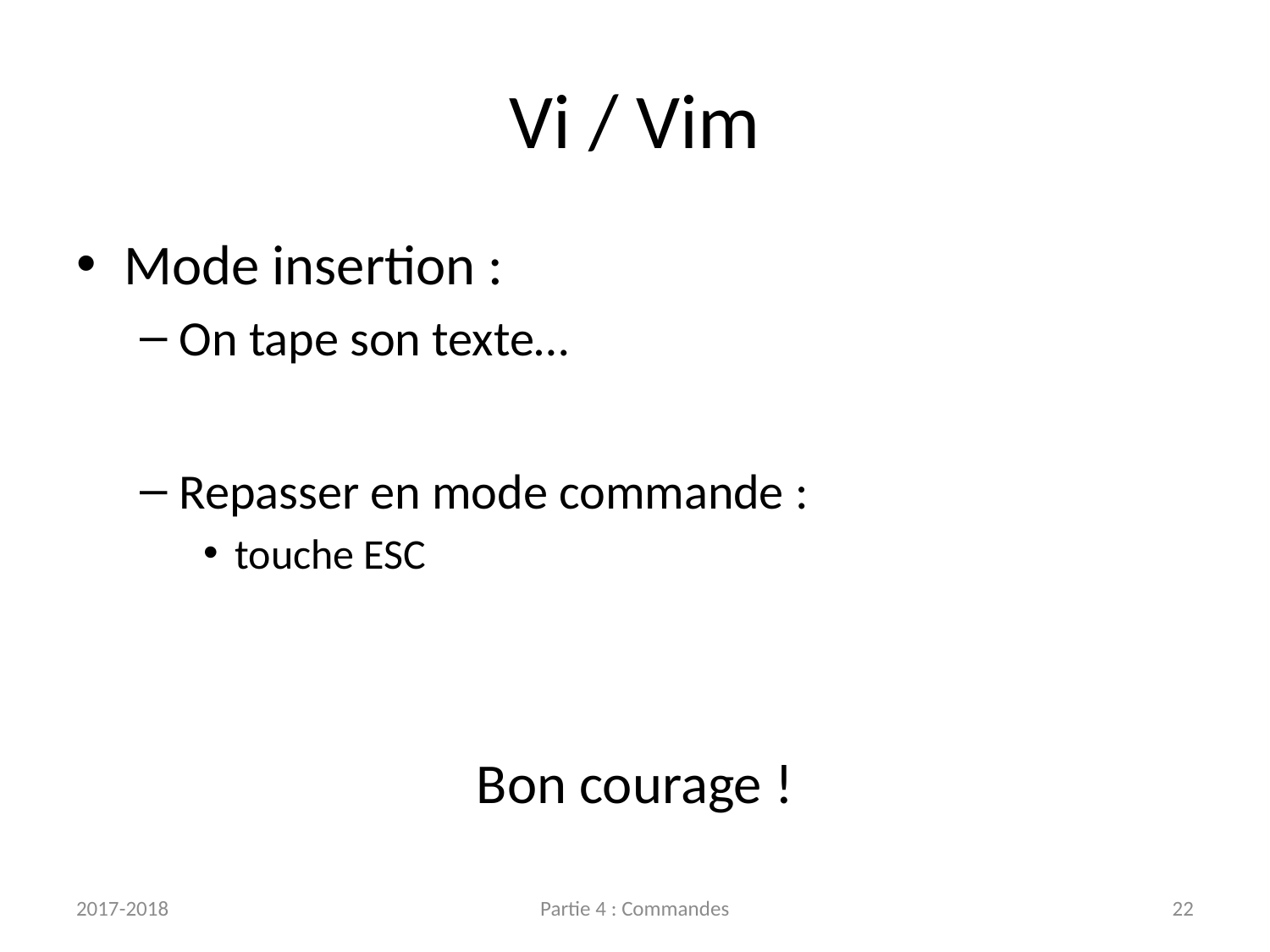

# Vi / Vim
Mode insertion :
On tape son texte…

Repasser en mode commande :
touche ESC

Bon courage !
2017-2018
Partie 4 : Commandes
22